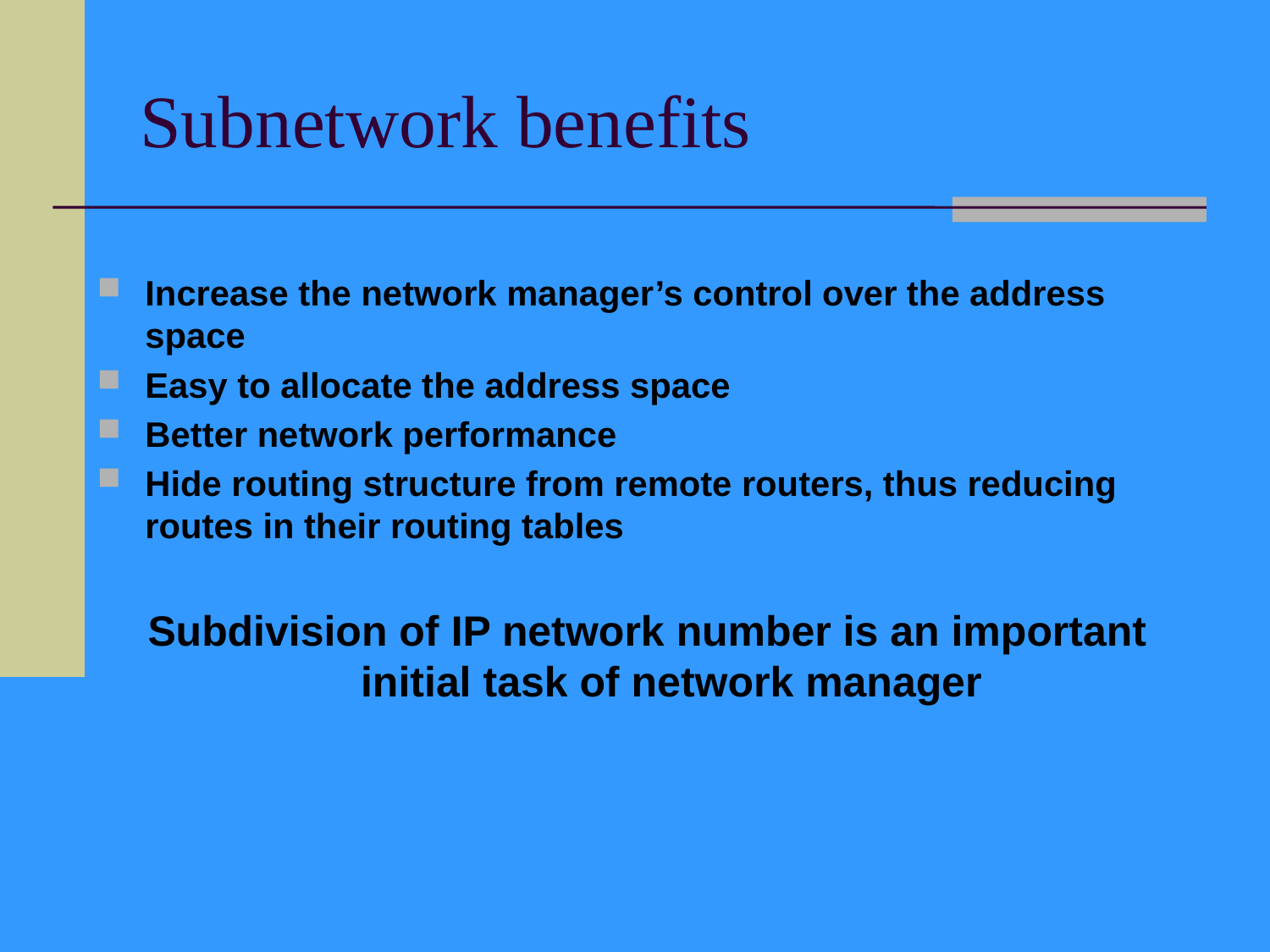

# Subnetwork benefits
Increase the network manager’s control over the address space
Easy to allocate the address space
Better network performance
Hide routing structure from remote routers, thus reducing routes in their routing tables

Subdivision of IP network number is an important initial task of network manager